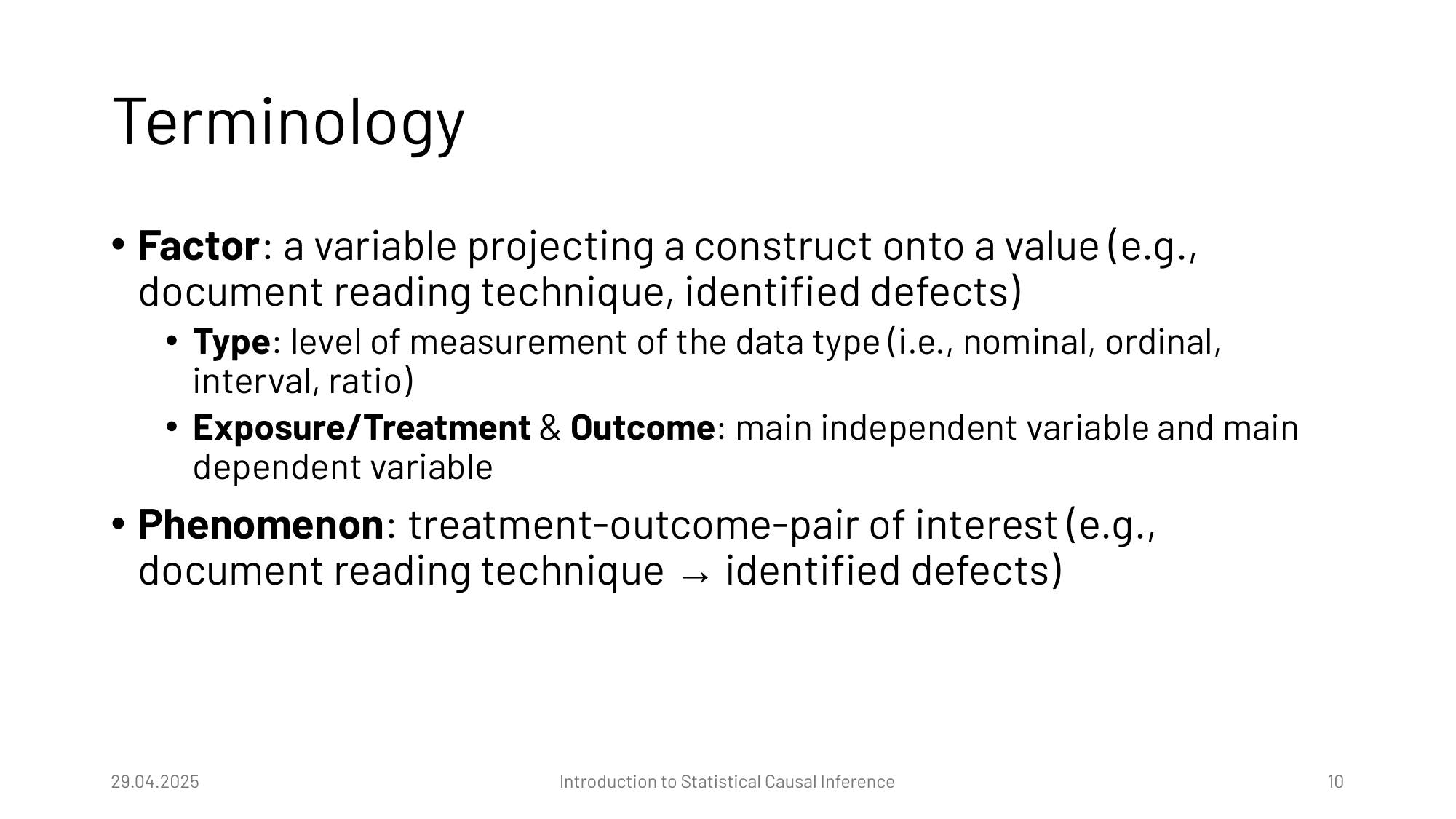

# Terminology
Factor: a variable projecting a construct onto a value (e.g., document reading technique, identified defects)
Type: level of measurement of the data type (i.e., nominal, ordinal, interval, ratio)
Exposure/Treatment & Outcome: main independent variable and main dependent variable
Phenomenon: treatment-outcome-pair of interest (e.g., document reading technique → identified defects)
29.04.2025
Introduction to Statistical Causal Inference
10